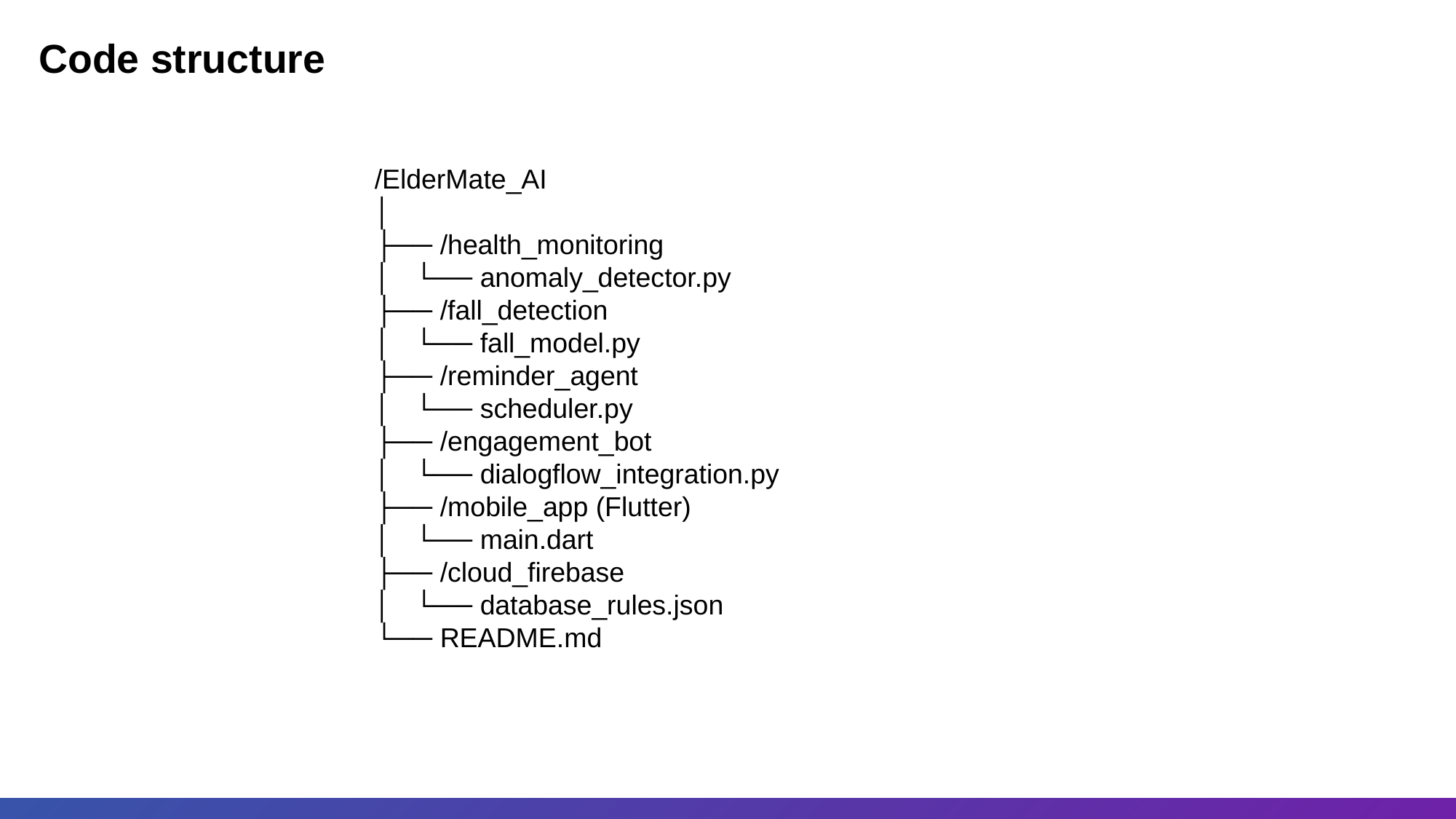

Code structure
/ElderMate_AI
│
├── /health_monitoring
│   └── anomaly_detector.py
├── /fall_detection
│   └── fall_model.py
├── /reminder_agent
│   └── scheduler.py
├── /engagement_bot
│   └── dialogflow_integration.py
├── /mobile_app (Flutter)
│   └── main.dart
├── /cloud_firebase
│   └── database_rules.json
└── README.md